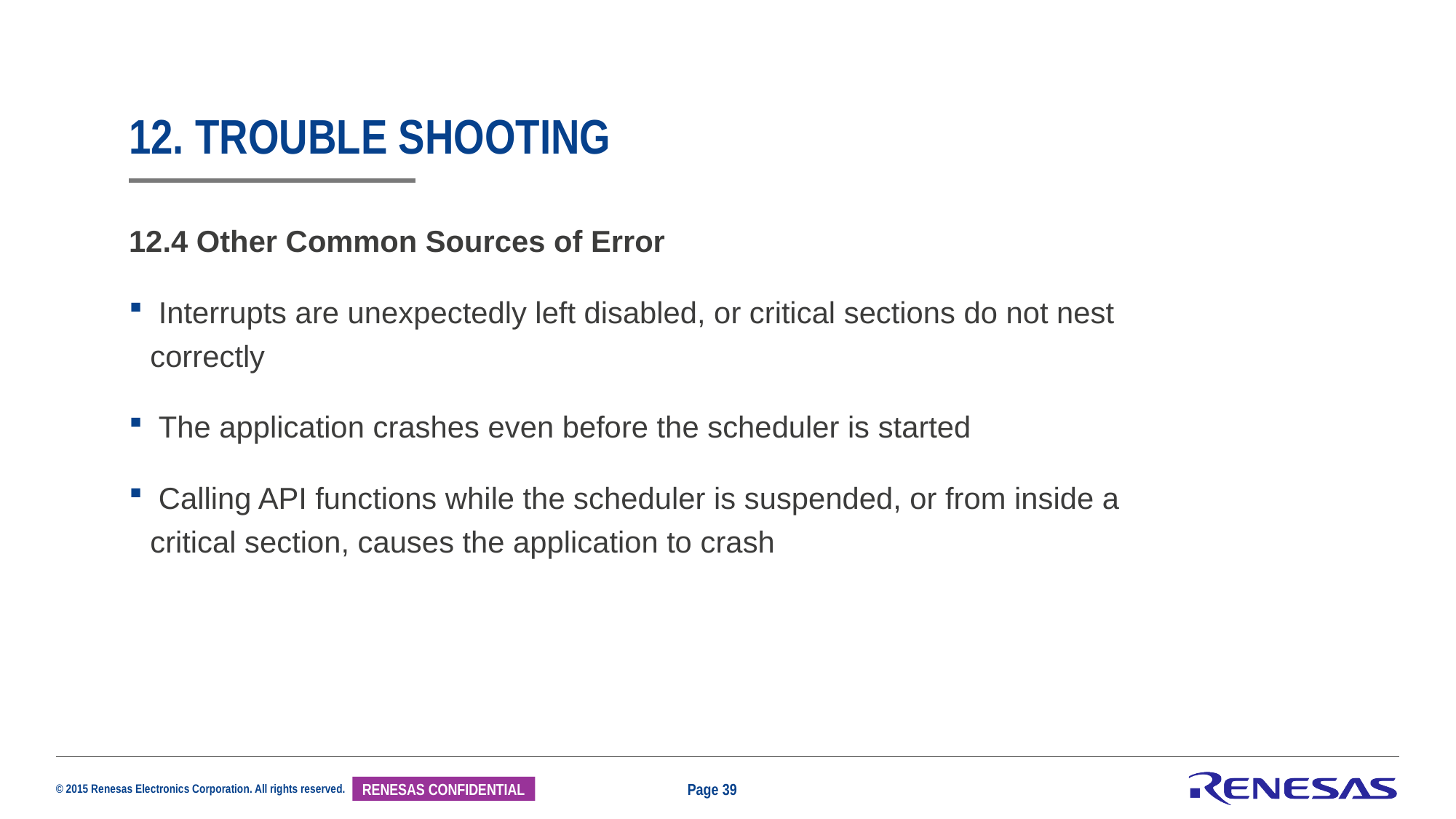

# 12. Trouble shooting
12.4 Other Common Sources of Error
 Interrupts are unexpectedly left disabled, or critical sections do not nest correctly
 The application crashes even before the scheduler is started
 Calling API functions while the scheduler is suspended, or from inside a critical section, causes the application to crash
Page 39